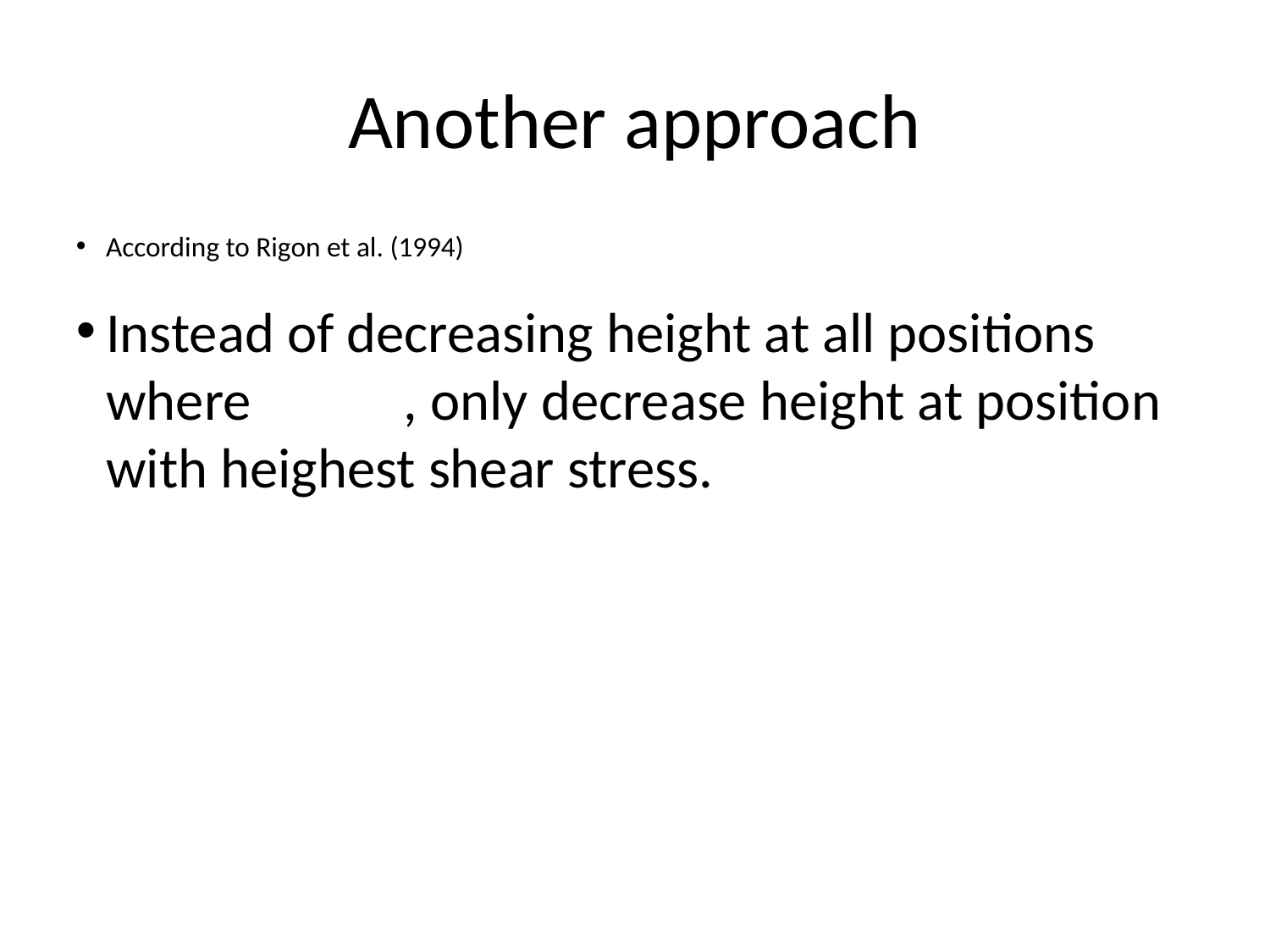

Another approach
According to Rigon et al. (1994)

Instead of decreasing height at all positions where            , only decrease height at position with heighest shear stress.